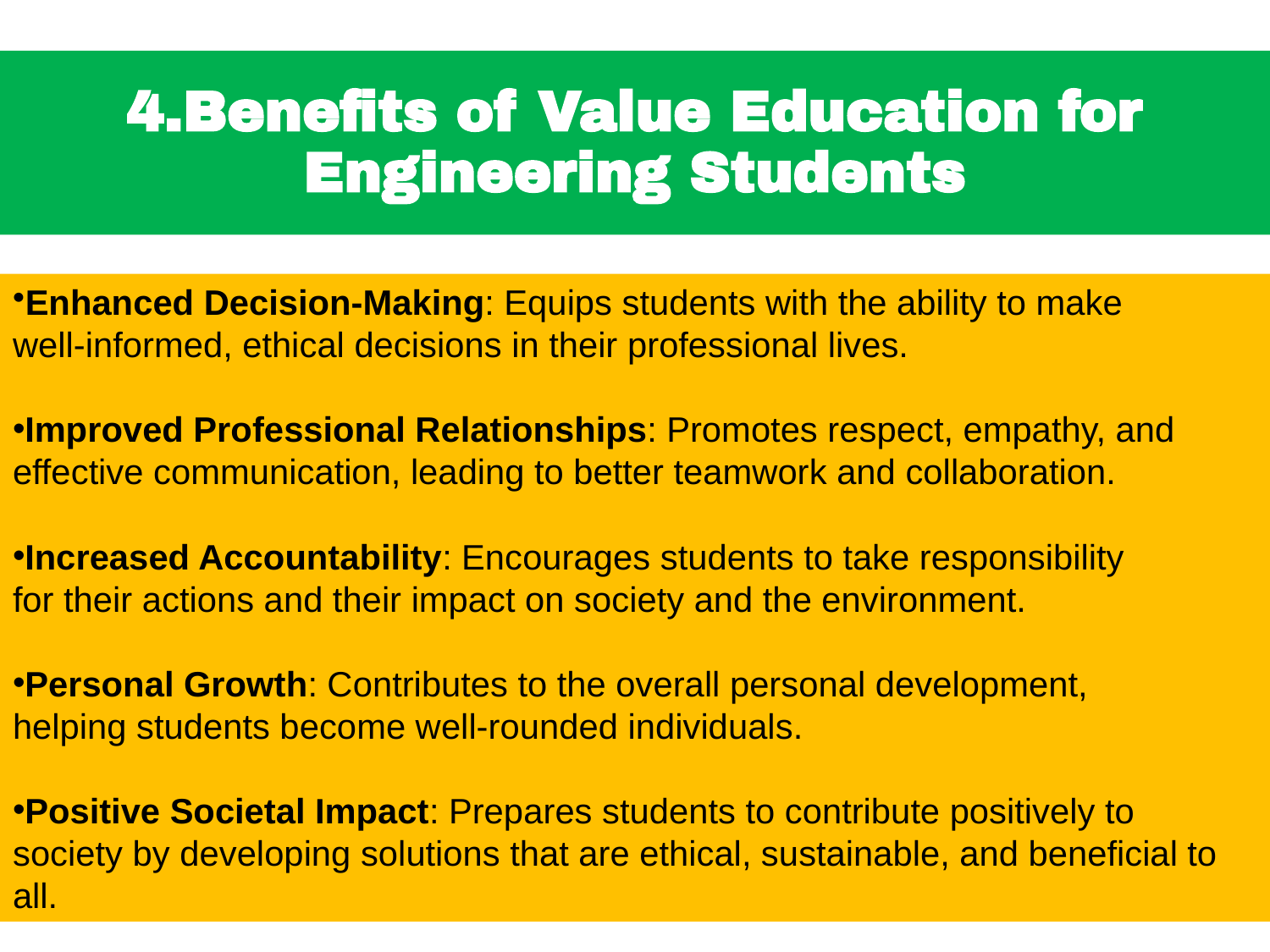

# 4.Benefits of Value Education for Engineering Students
Enhanced Decision-Making: Equips students with the ability to make
well-informed, ethical decisions in their professional lives.

Improved Professional Relationships: Promotes respect, empathy, and
effective communication, leading to better teamwork and collaboration.

Increased Accountability: Encourages students to take responsibility
for their actions and their impact on society and the environment.

Personal Growth: Contributes to the overall personal development,
helping students become well-rounded individuals.

Positive Societal Impact: Prepares students to contribute positively to
society by developing solutions that are ethical, sustainable, and beneficial to all.